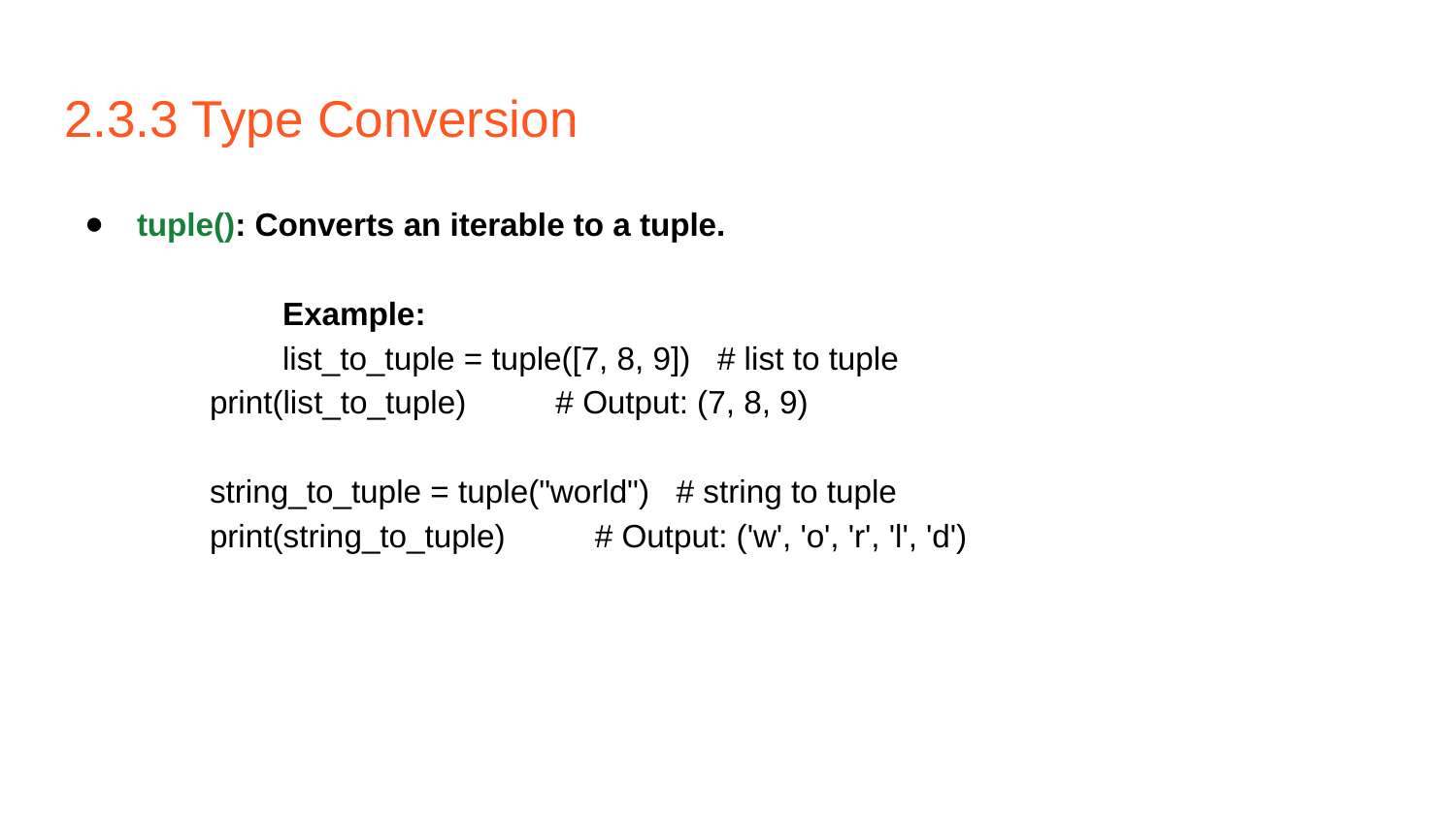

# 2.3.3 Type Conversion
tuple(): Converts an iterable to a tuple.
 	Example:
	list_to_tuple = tuple([7, 8, 9])   # list to tuple
print(list_to_tuple)          # Output: (7, 8, 9)

string_to_tuple = tuple("world")   # string to tuple
print(string_to_tuple)          # Output: ('w', 'o', 'r', 'l', 'd')